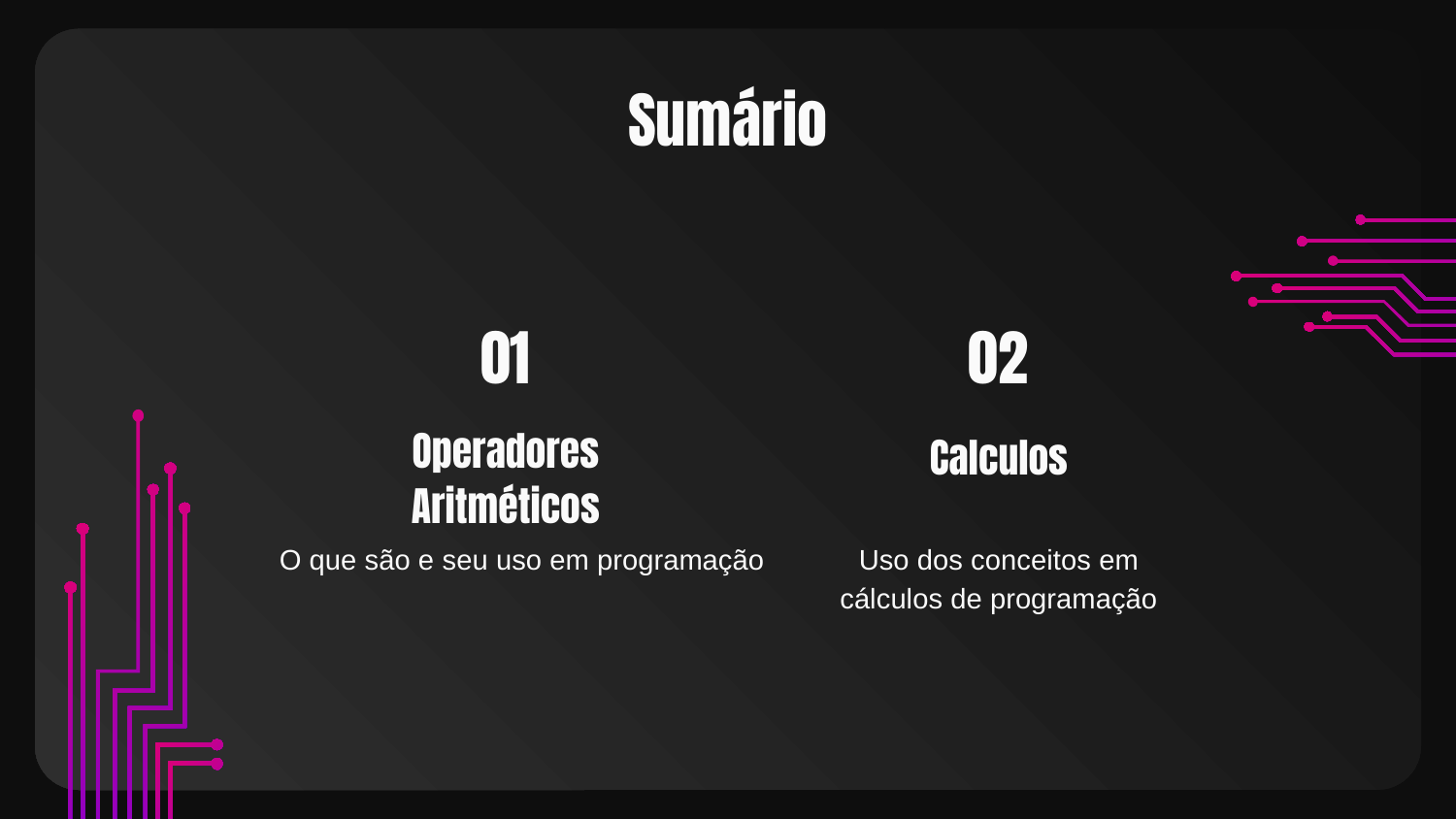

# Sumário
01
02
Operadores Aritméticos
Calculos
O que são e seu uso em programação
Uso dos conceitos em cálculos de programação